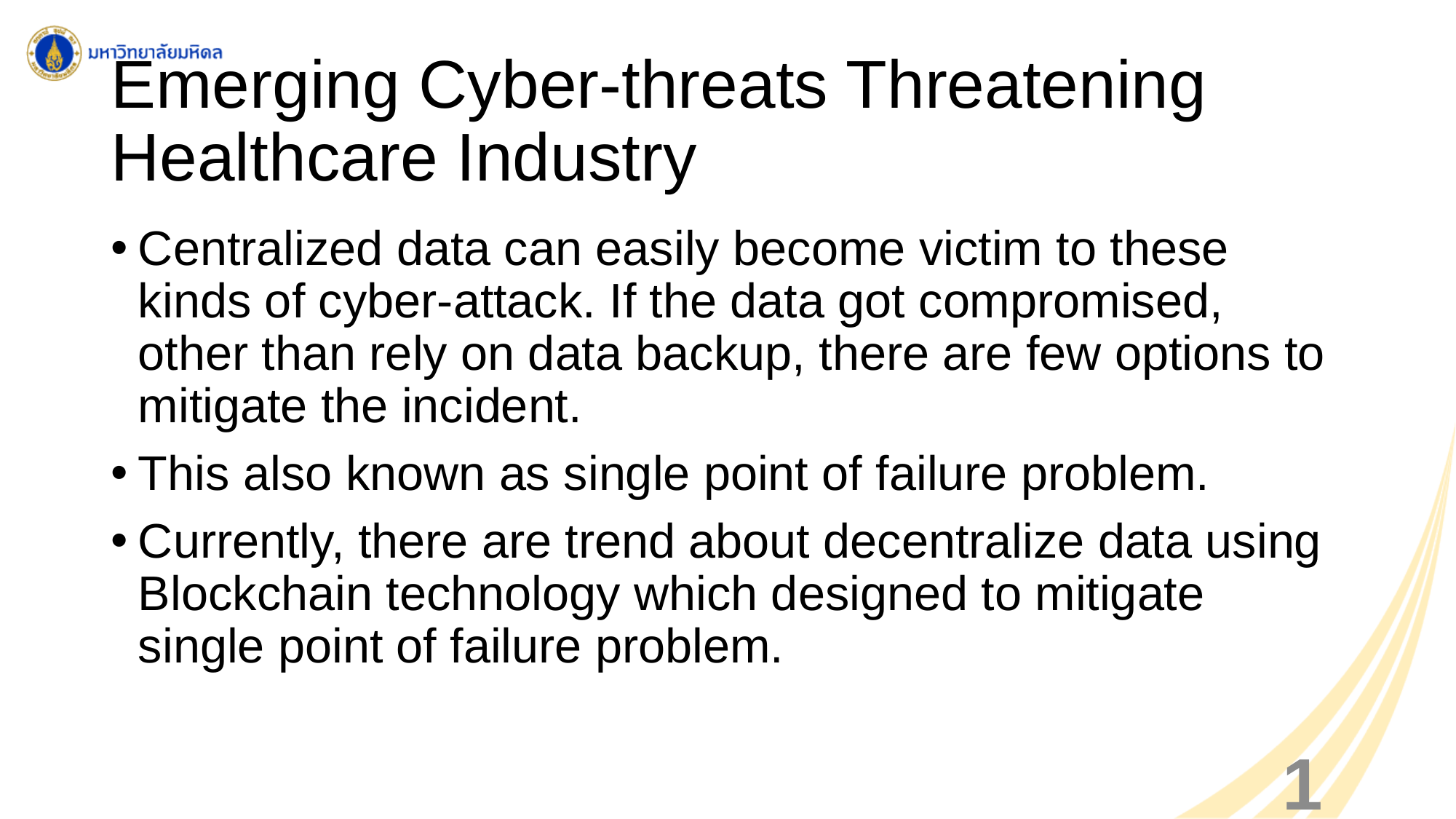

# Emerging Cyber-threats Threatening Healthcare Industry
Centralized data can easily become victim to these kinds of cyber-attack. If the data got compromised, other than rely on data backup, there are few options to mitigate the incident.
This also known as single point of failure problem.
Currently, there are trend about decentralize data using Blockchain technology which designed to mitigate single point of failure problem.

18